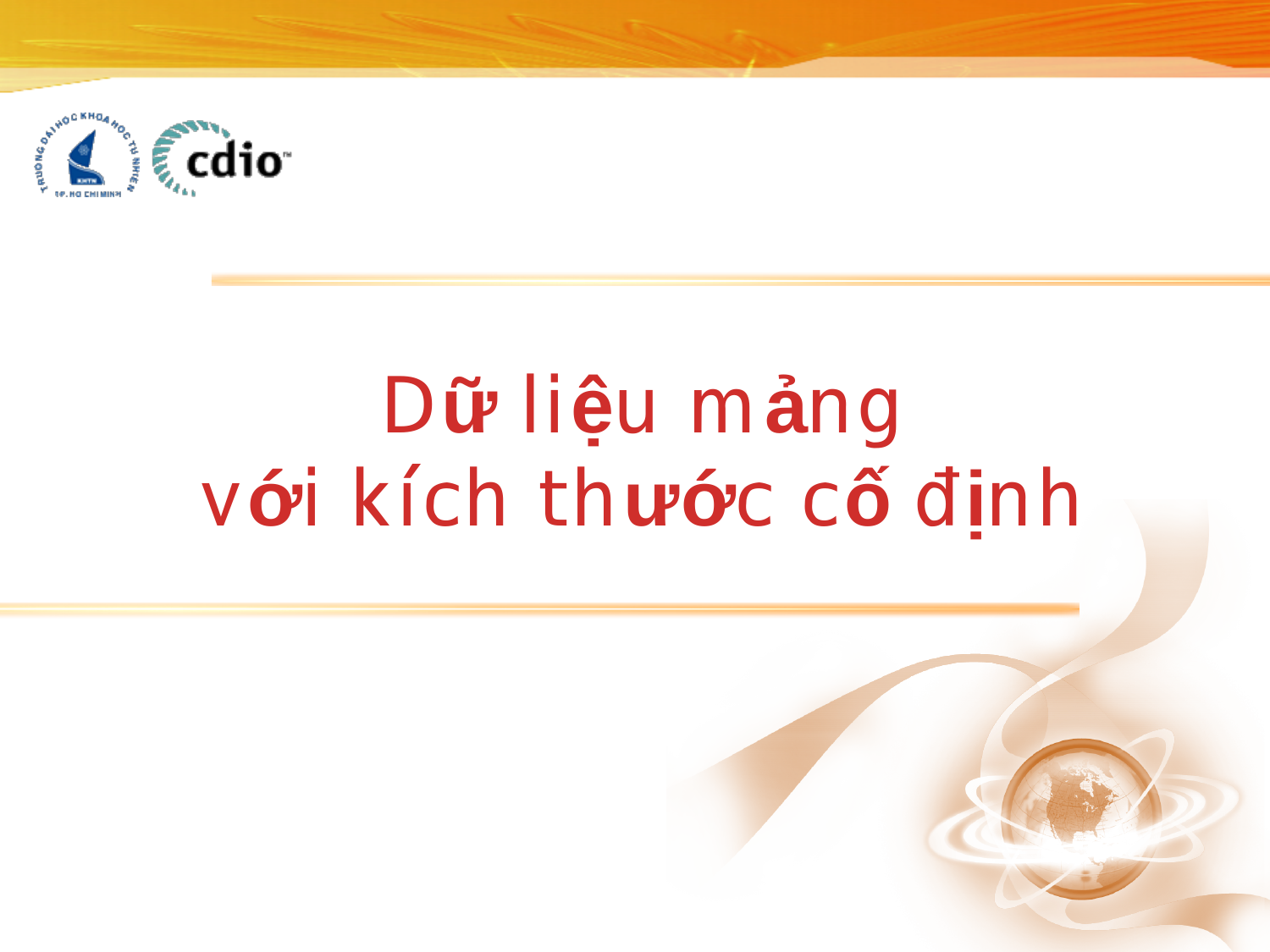

# Dữ liệu mảng với kích thước cố định